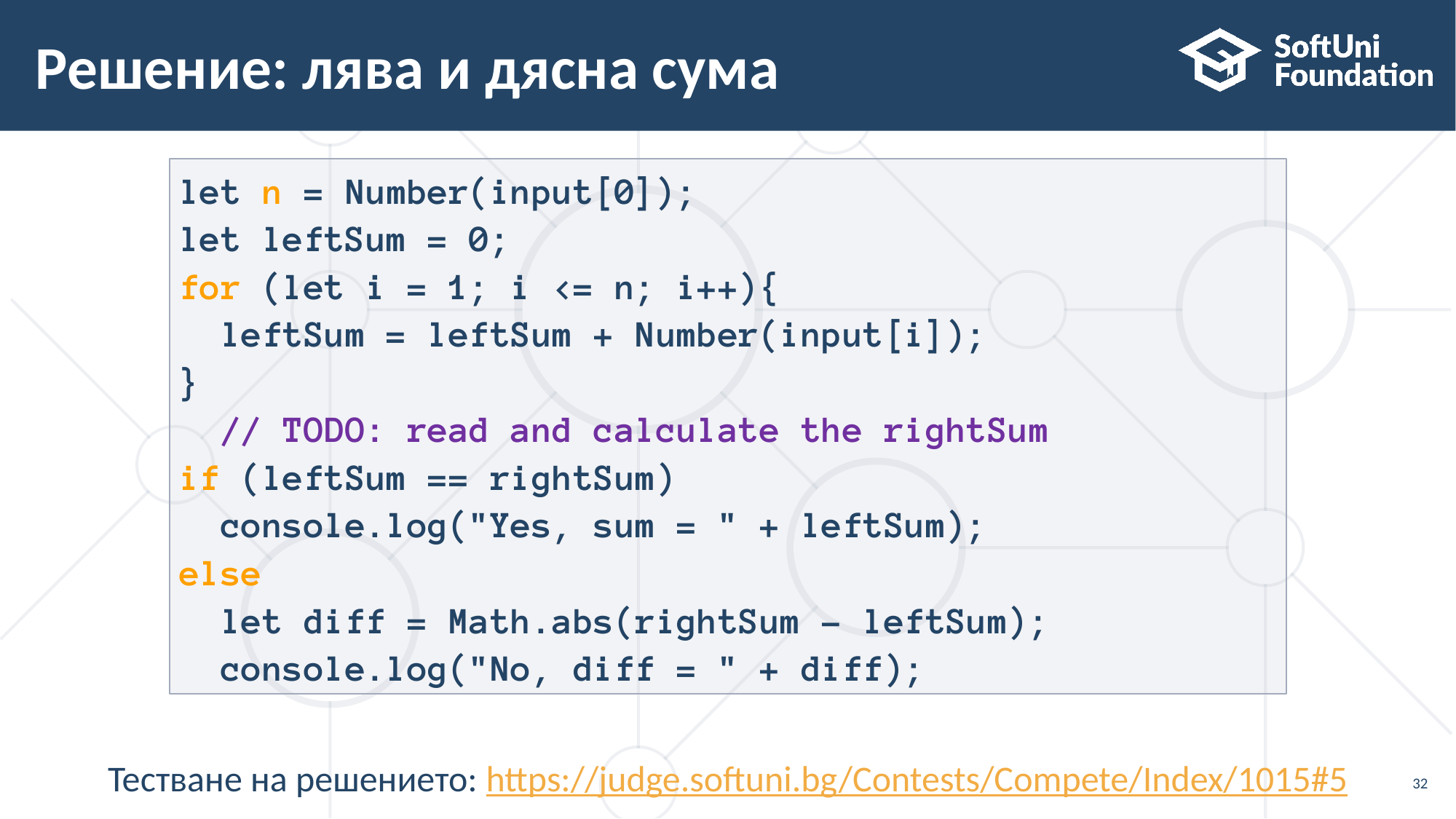

# Решение: лява и дясна сума
let n = Number(input[0]);
let leftSum = 0;
for (let i = 1; i <= n; i++){
  leftSum = leftSum + Number(input[i]);
}
  // TODO: read and calculate the rightSum
if (leftSum == rightSum)
  console.log("Yes, sum = " + leftSum);
else
  let diff = Math.abs(rightSum - leftSum);
  console.log("No, diff = " + diff);
Тестване на решението: https://judge.softuni.bg/Contests/Compete/Index/1015#5
32